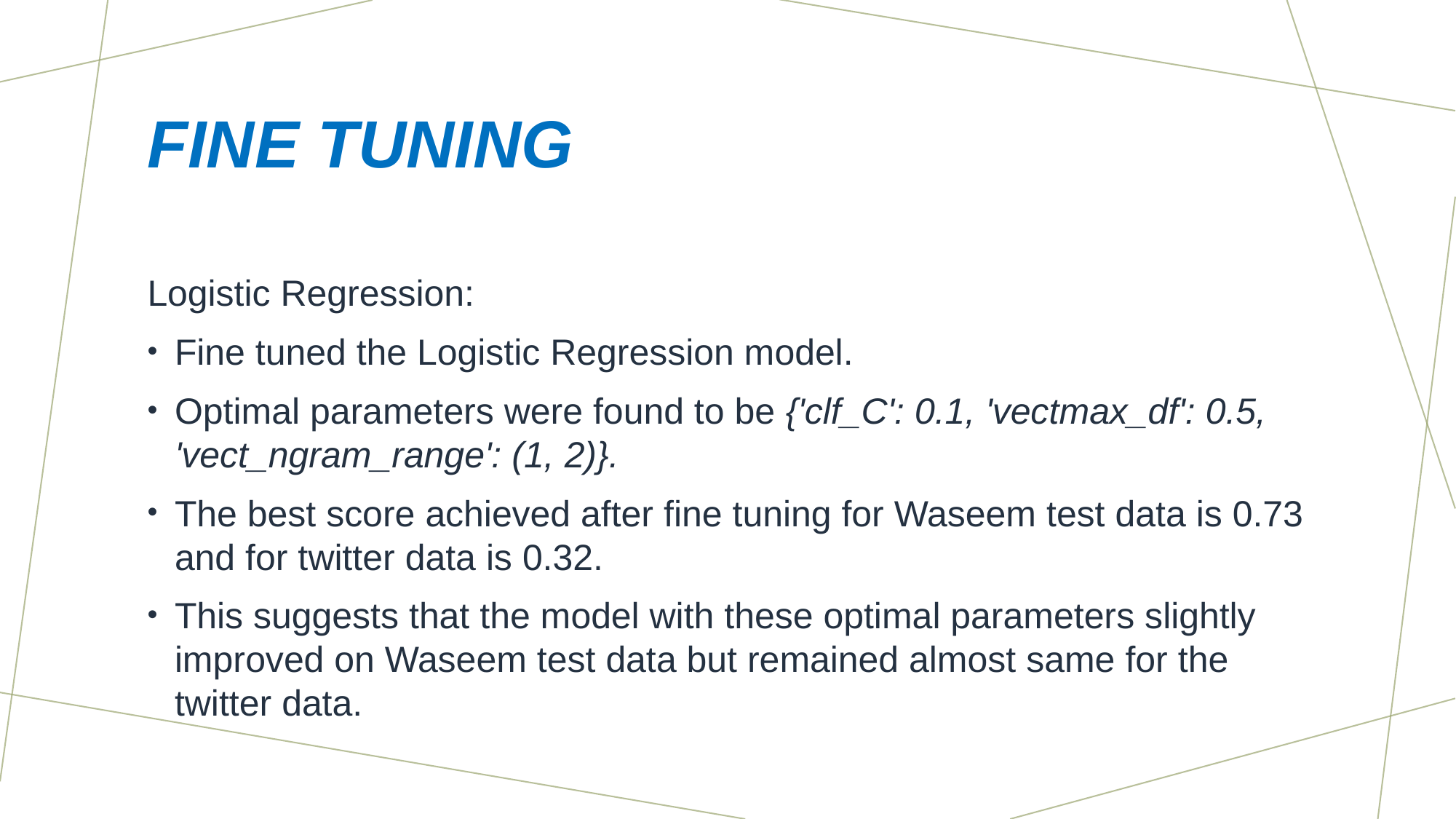

# Fine Tuning
Logistic Regression:
Fine tuned the Logistic Regression model.
Optimal parameters were found to be {'clf_C': 0.1, 'vectmax_df': 0.5, 'vect_ngram_range': (1, 2)}.
The best score achieved after fine tuning for Waseem test data is 0.73 and for twitter data is 0.32.
This suggests that the model with these optimal parameters slightly improved on Waseem test data but remained almost same for the twitter data.